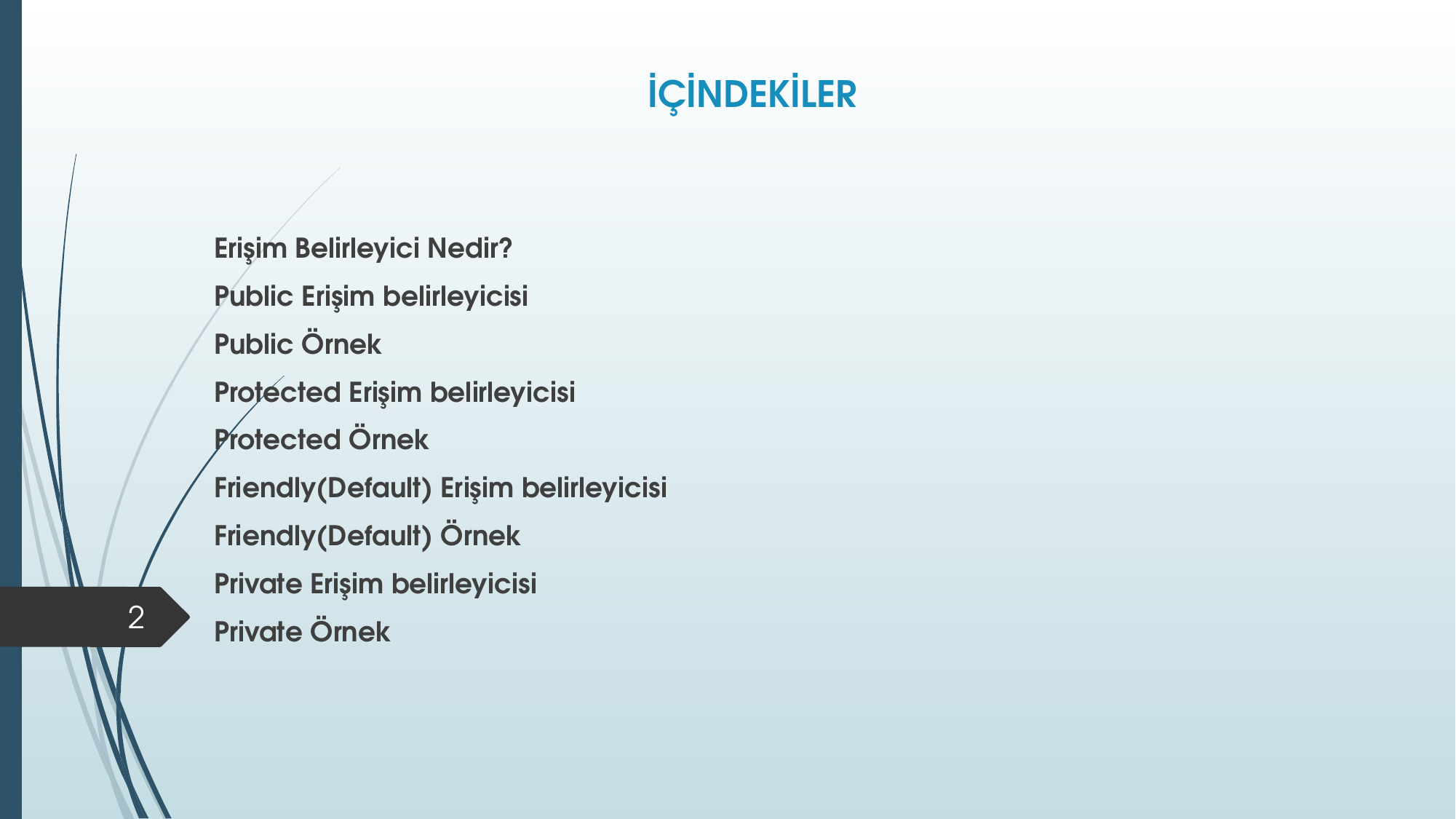

# İÇİNDEKİLER

Erişim Belirleyici Nedir?
Public Erişim belirleyicisi
Public Örnek
Protected Erişim belirleyicisi
Protected Örnek
Friendly(Default) Erişim belirleyicisi
Friendly(Default) Örnek
Private Erişim belirleyicisi
Private Örnek

2